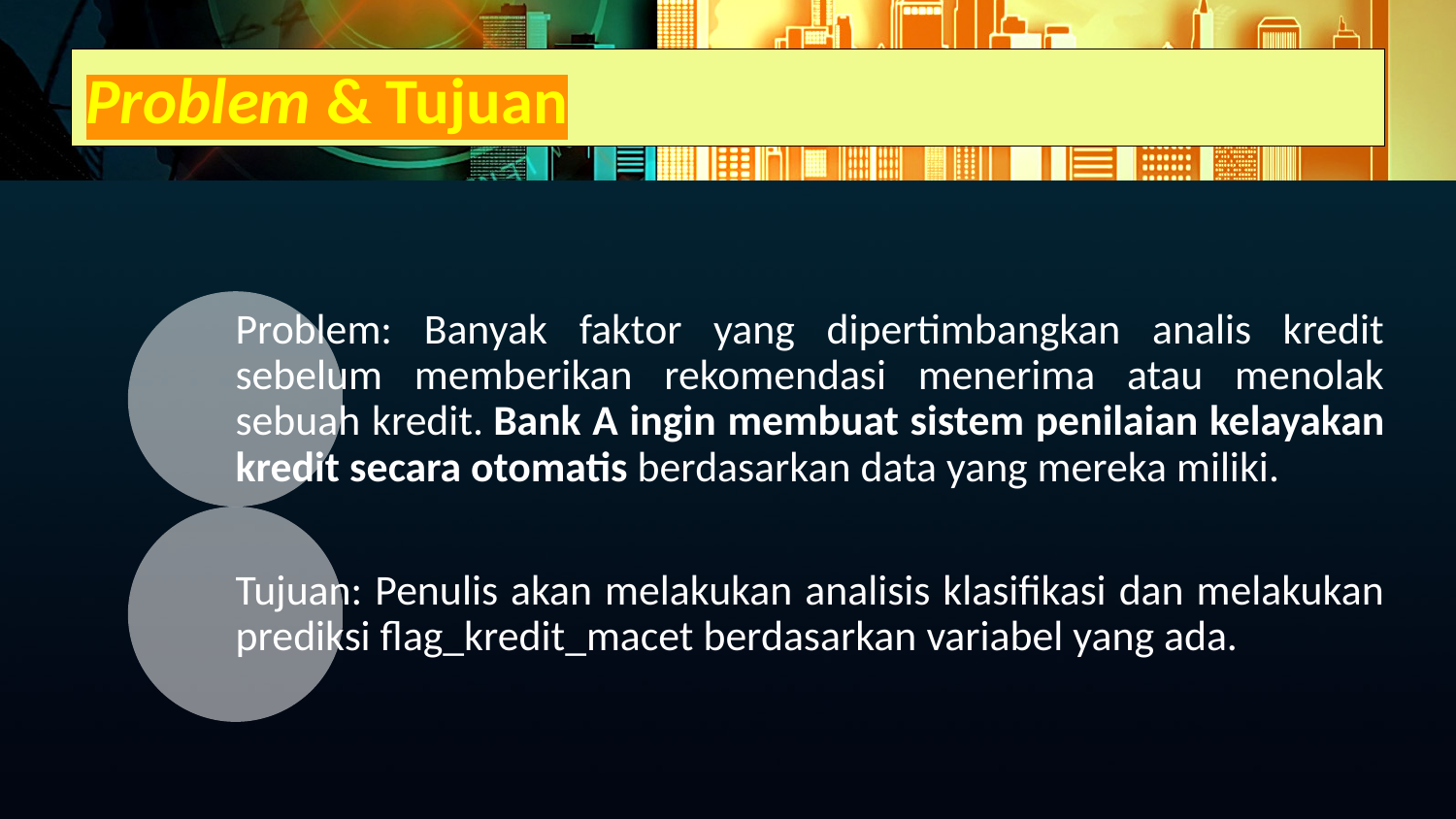

# Problem & Tujuan
Problem: Banyak faktor yang dipertimbangkan analis kredit sebelum memberikan rekomendasi menerima atau menolak sebuah kredit. Bank A ingin membuat sistem penilaian kelayakan kredit secara otomatis berdasarkan data yang mereka miliki.
Tujuan: Penulis akan melakukan analisis klasifikasi dan melakukan prediksi flag_kredit_macet berdasarkan variabel yang ada.